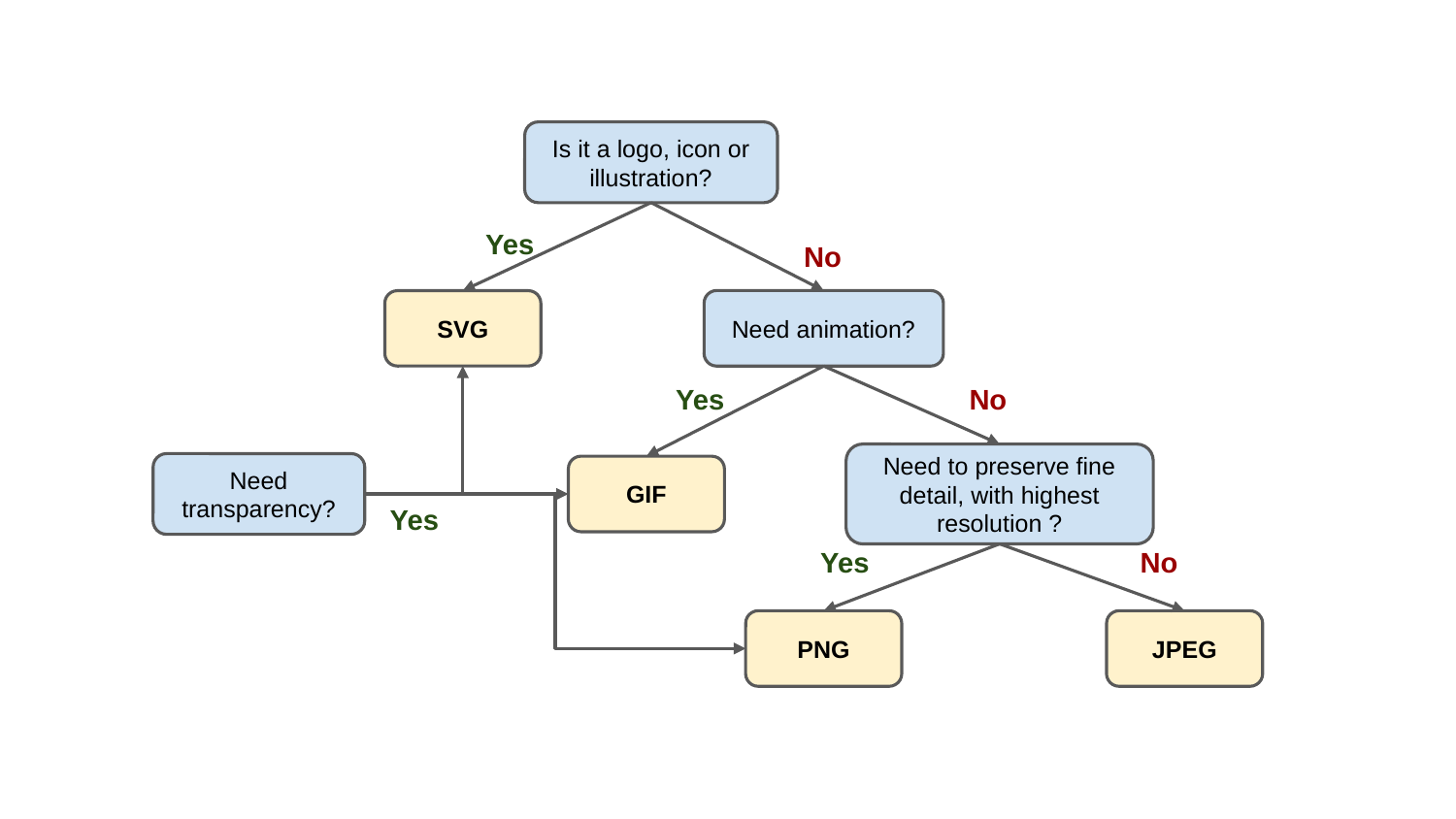

Is it a logo, icon or illustration?
Yes
No
Need animation?
SVG
Yes
No
Need to preserve fine detail, with highest resolution ?
Need transparency?
GIF
Yes
Yes
No
PNG
JPEG